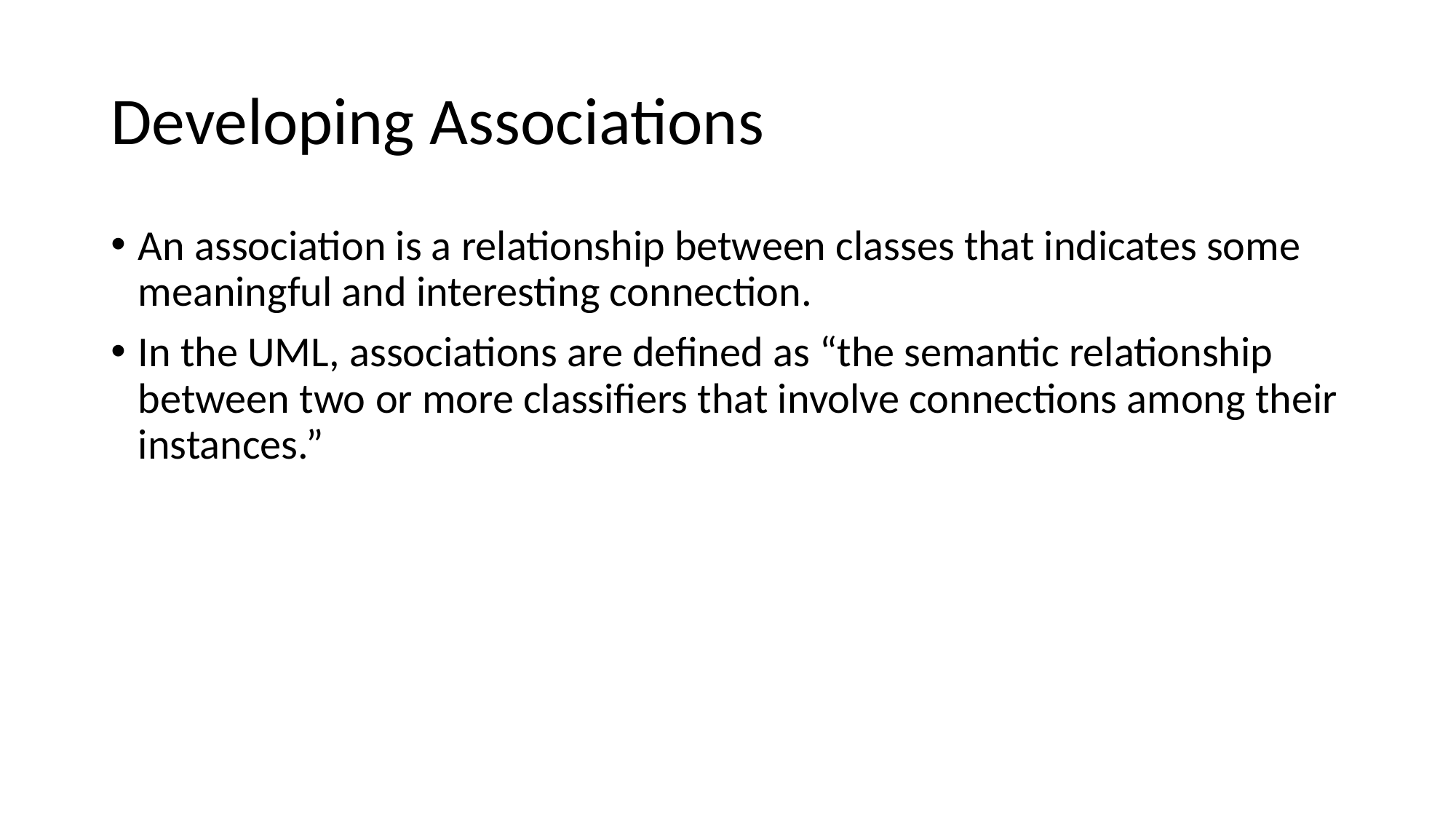

# Developing Associations
An association is a relationship between classes that indicates some meaningful and interesting connection.
In the UML, associations are defined as “the semantic relationship between two or more classifiers that involve connections among their instances.”